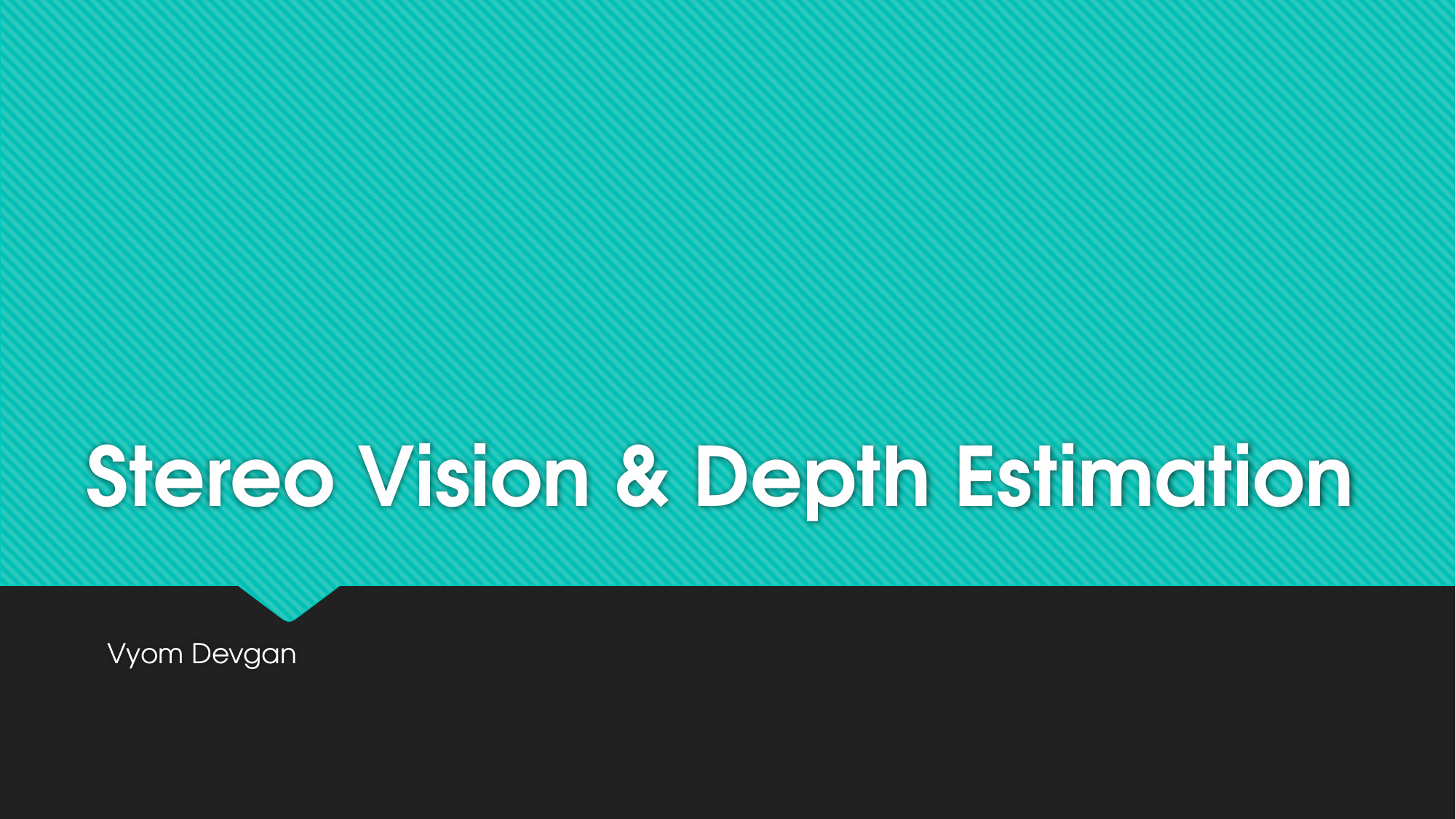

# Stereo Vision & Depth Estimation
Vyom Devgan